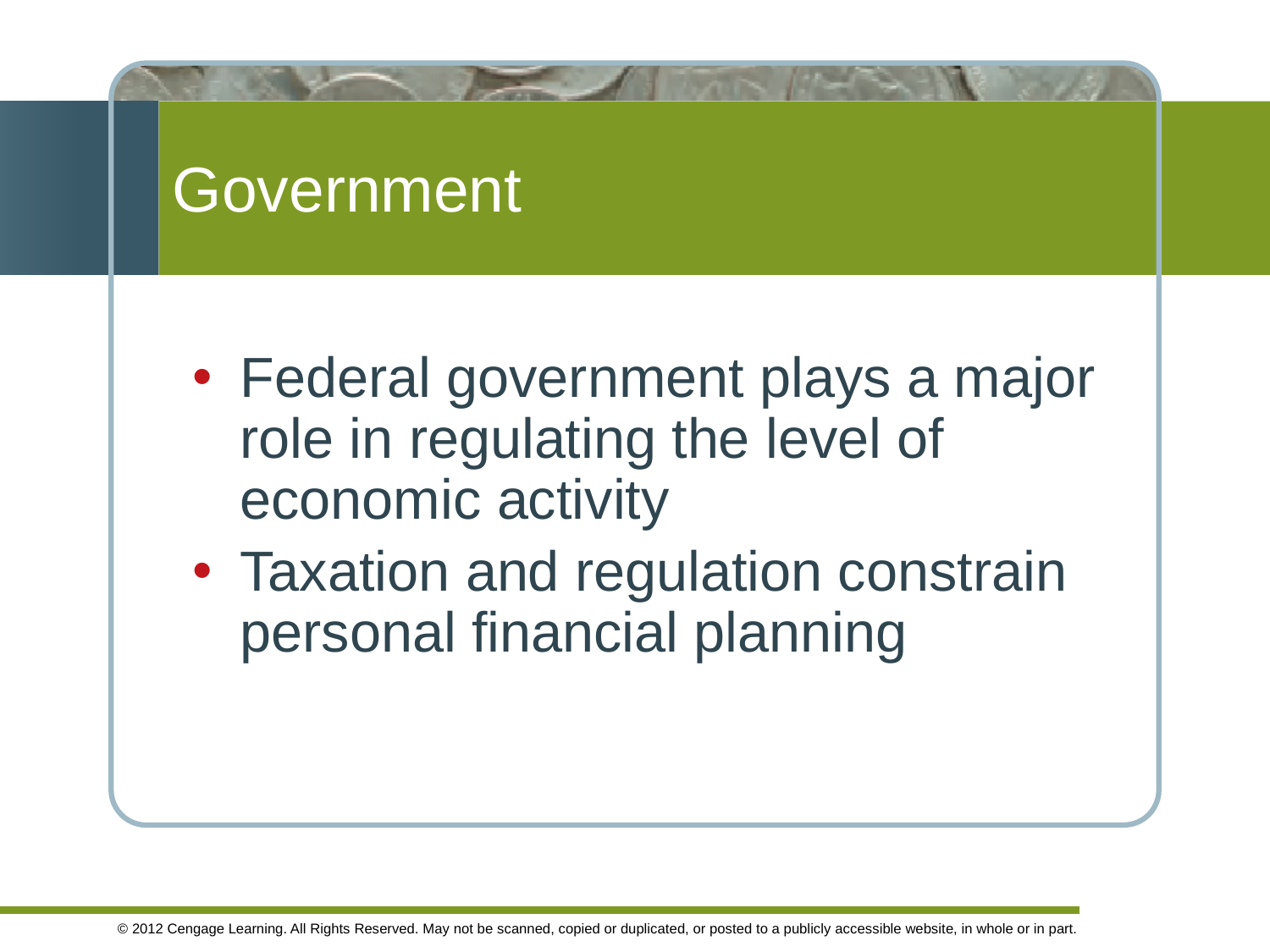

Government
Federal government plays a major role in regulating the level of economic activity
Taxation and regulation constrain personal financial planning